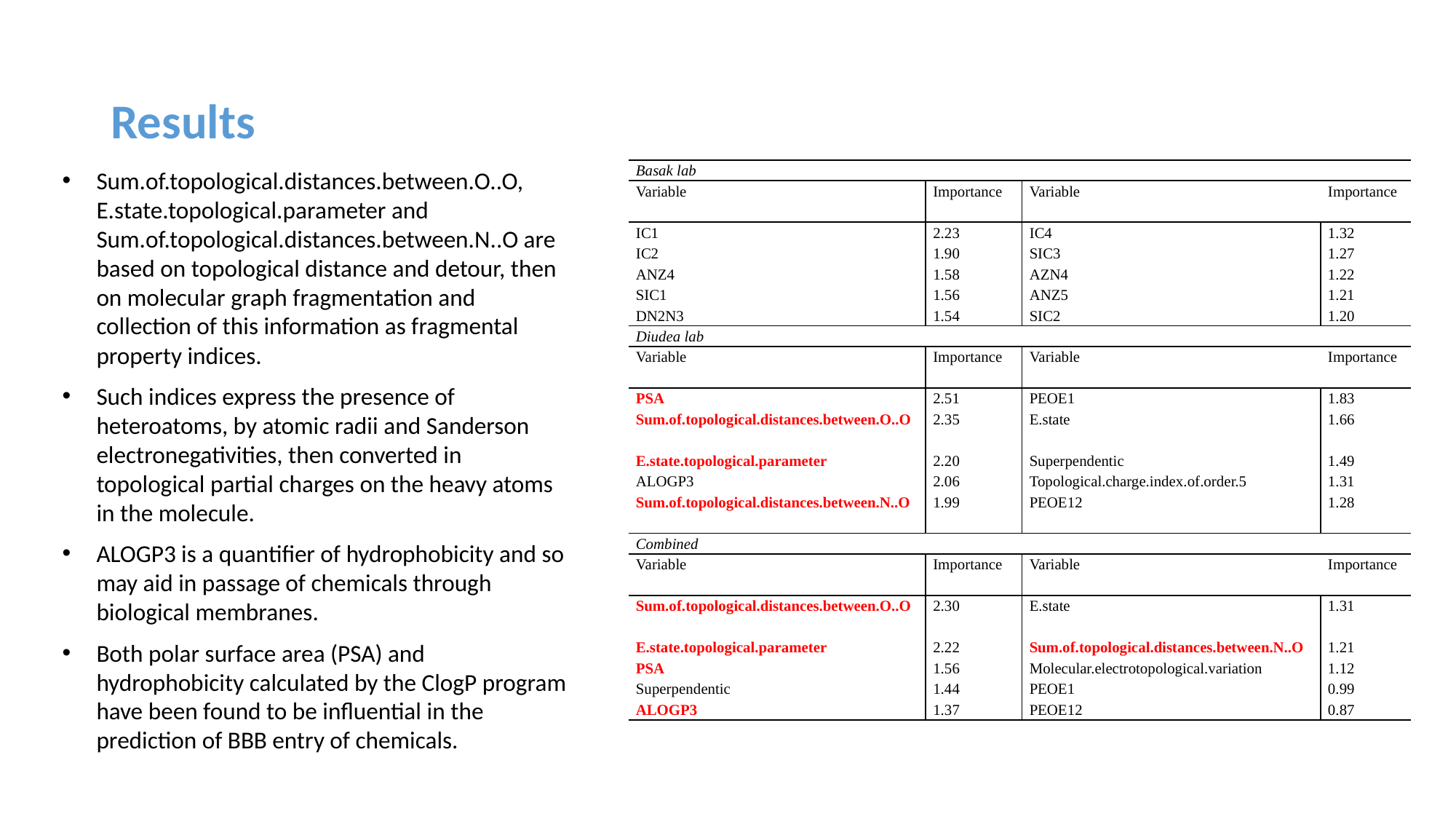

# Results
Sum.of.topological.distances.between.O..O, E.state.topological.parameter and Sum.of.topological.distances.between.N..O are based on topological distance and detour, then on molecular graph fragmentation and collection of this information as fragmental property indices.
Such indices express the presence of heteroatoms, by atomic radii and Sanderson electronegativities, then converted in topological partial charges on the heavy atoms in the molecule.
ALOGP3 is a quantifier of hydrophobicity and so may aid in passage of chemicals through biological membranes.
Both polar surface area (PSA) and hydrophobicity calculated by the ClogP program have been found to be influential in the prediction of BBB entry of chemicals.
| Basak lab |  |  |  |
| --- | --- | --- | --- |
| Variable | Importance | Variable | Importance |
| IC1 | 2.23 | IC4 | 1.32 |
| IC2 | 1.90 | SIC3 | 1.27 |
| ANZ4 | 1.58 | AZN4 | 1.22 |
| SIC1 | 1.56 | ANZ5 | 1.21 |
| DN2N3 | 1.54 | SIC2 | 1.20 |
| Diudea lab |  |  |  |
| Variable | Importance | Variable | Importance |
| PSA | 2.51 | PEOE1 | 1.83 |
| Sum.of.topological.distances.between.O..O | 2.35 | E.state | 1.66 |
| E.state.topological.parameter | 2.20 | Superpendentic | 1.49 |
| ALOGP3 | 2.06 | Topological.charge.index.of.order.5 | 1.31 |
| Sum.of.topological.distances.between.N..O | 1.99 | PEOE12 | 1.28 |
| Combined |  |  |  |
| Variable | Importance | Variable | Importance |
| Sum.of.topological.distances.between.O..O | 2.30 | E.state | 1.31 |
| E.state.topological.parameter | 2.22 | Sum.of.topological.distances.between.N..O | 1.21 |
| PSA | 1.56 | Molecular.electrotopological.variation | 1.12 |
| Superpendentic | 1.44 | PEOE1 | 0.99 |
| ALOGP3 | 1.37 | PEOE12 | 0.87 |